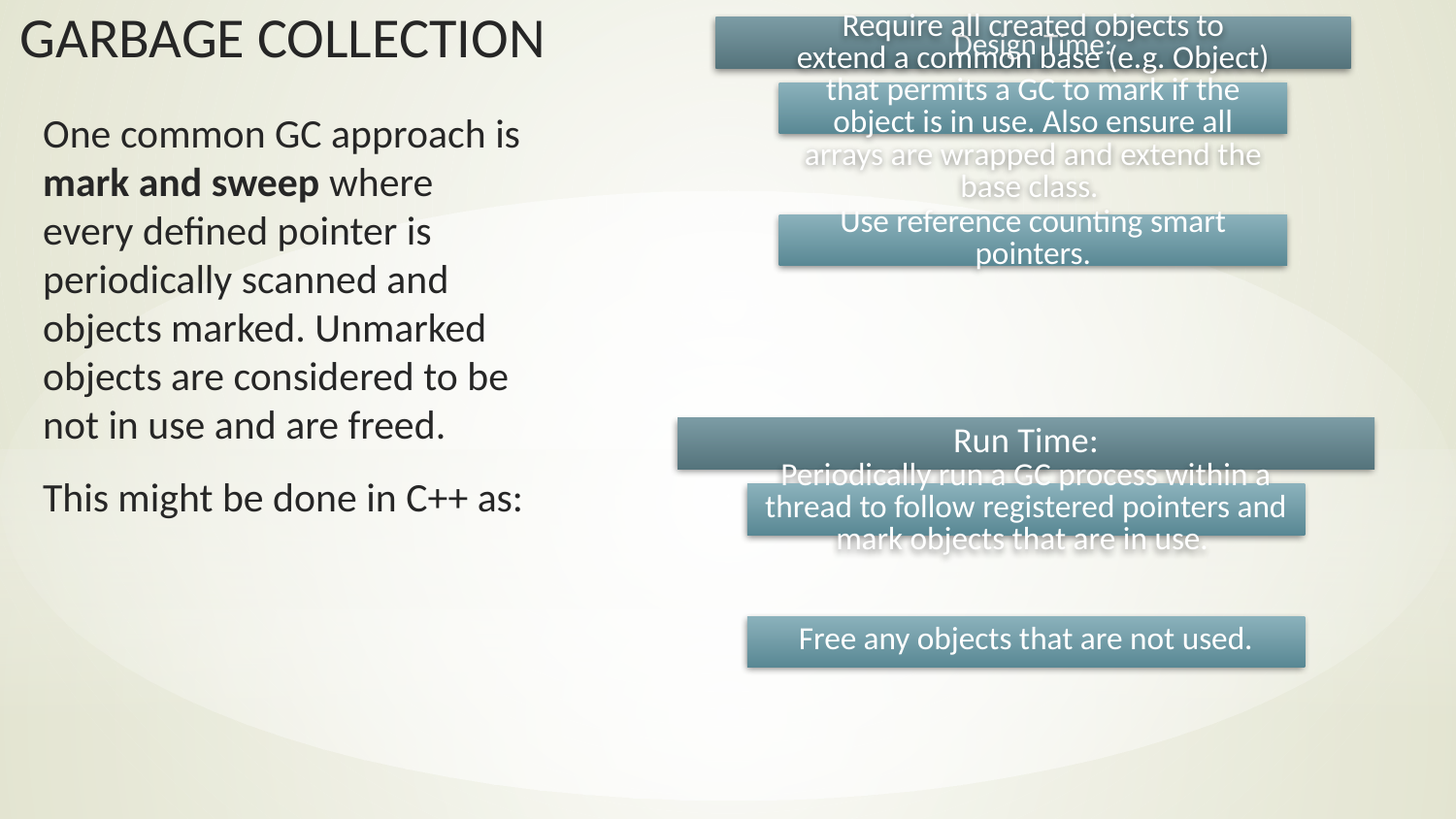

Use reference counting smart pointers.
One common GC approach is mark and sweep where every defined pointer is periodically scanned and objects marked. Unmarked objects are considered to be not in use and are freed.

This might be done in C++ as:
Run Time:
Periodically run a GC process within a thread to follow registered pointers and mark objects that are in use.
Free any objects that are not used.